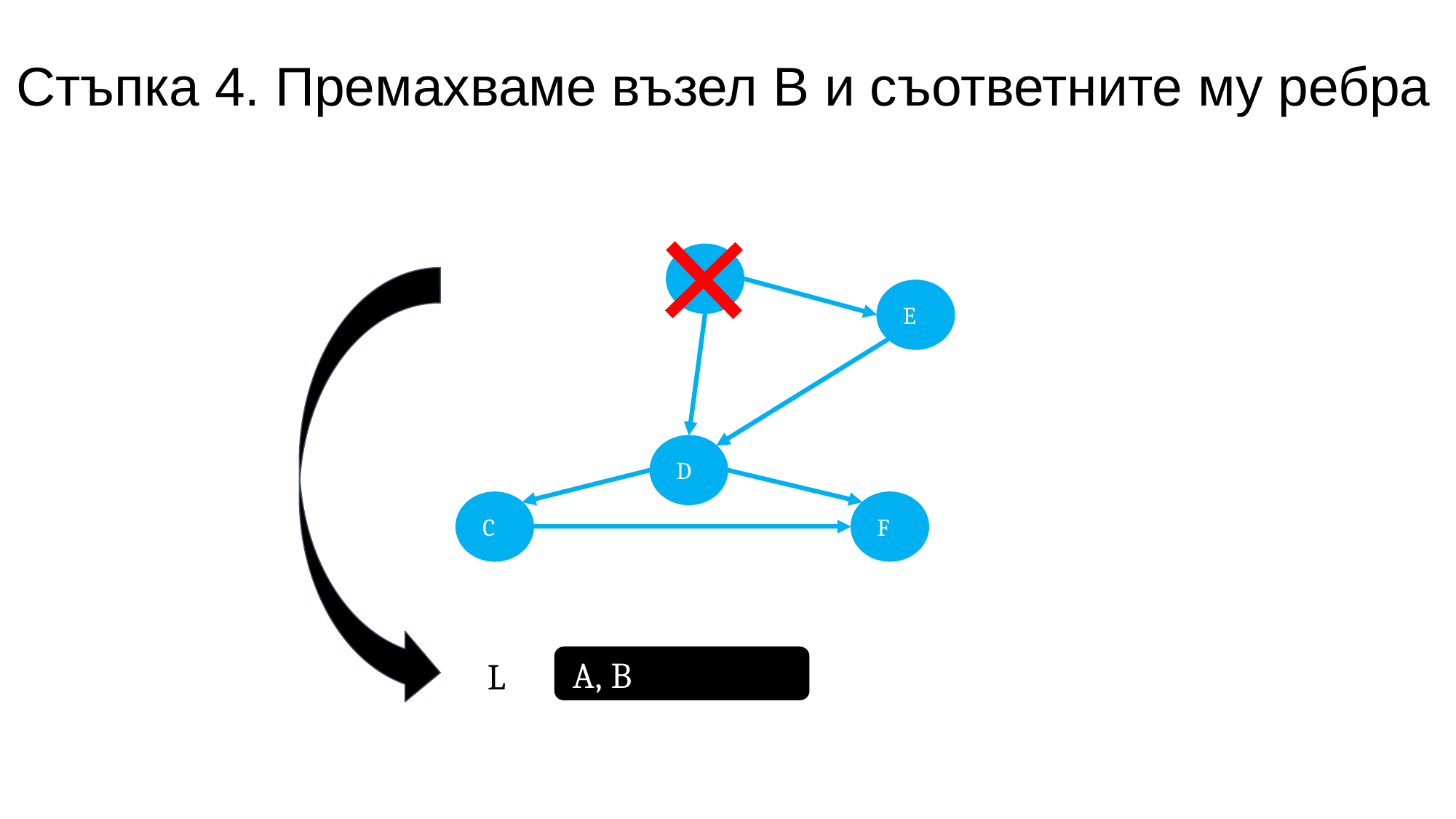

Стъпка 4. Премахваме възел В и съответните му ребра

B

E
D
C
F
L
A, B